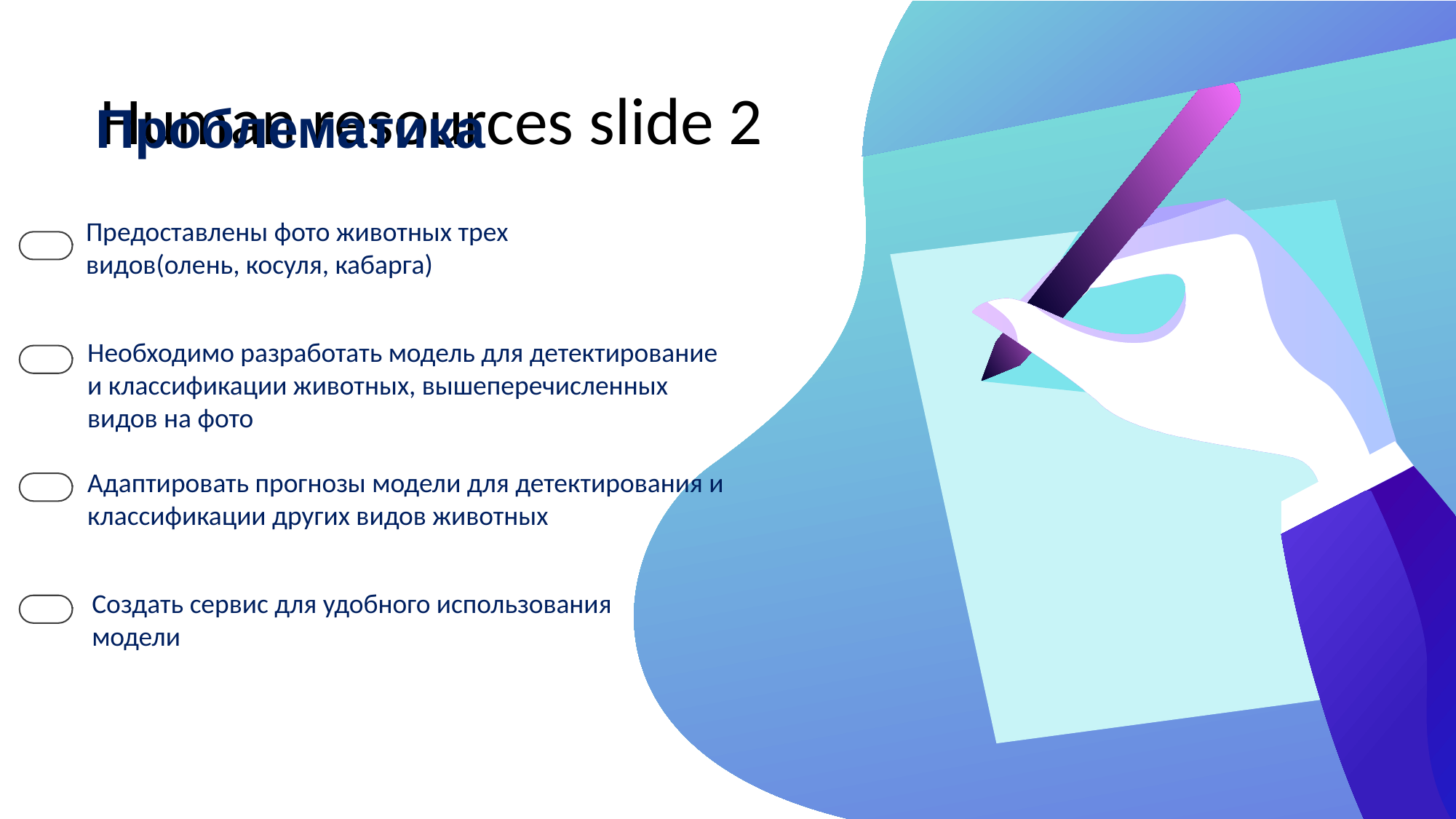

# Human resources slide 2
Проблематика
Предоставлены фото животных трех видов(олень, косуля, кабарга)

Необходимо разработать модель для детектирование и классификации животных, вышеперечисленных видов на фото

Адаптировать прогнозы модели для детектирования и классификации других видов животных

Создать сервис для удобного использования модели